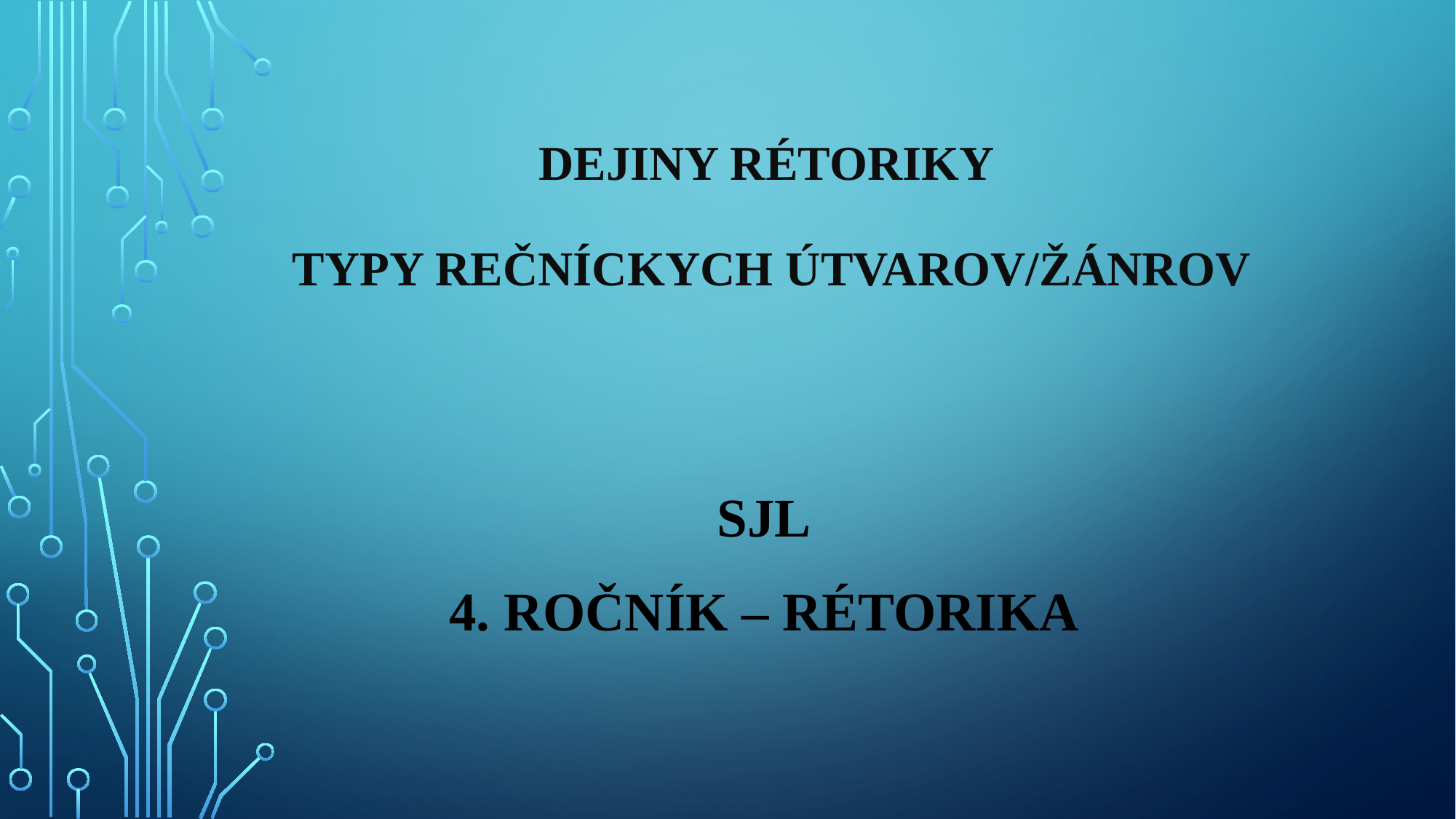

# Dejiny Rétoriky Typy rečníckych útvarov/Žánrov
SJL
4. Ročník – Rétorika